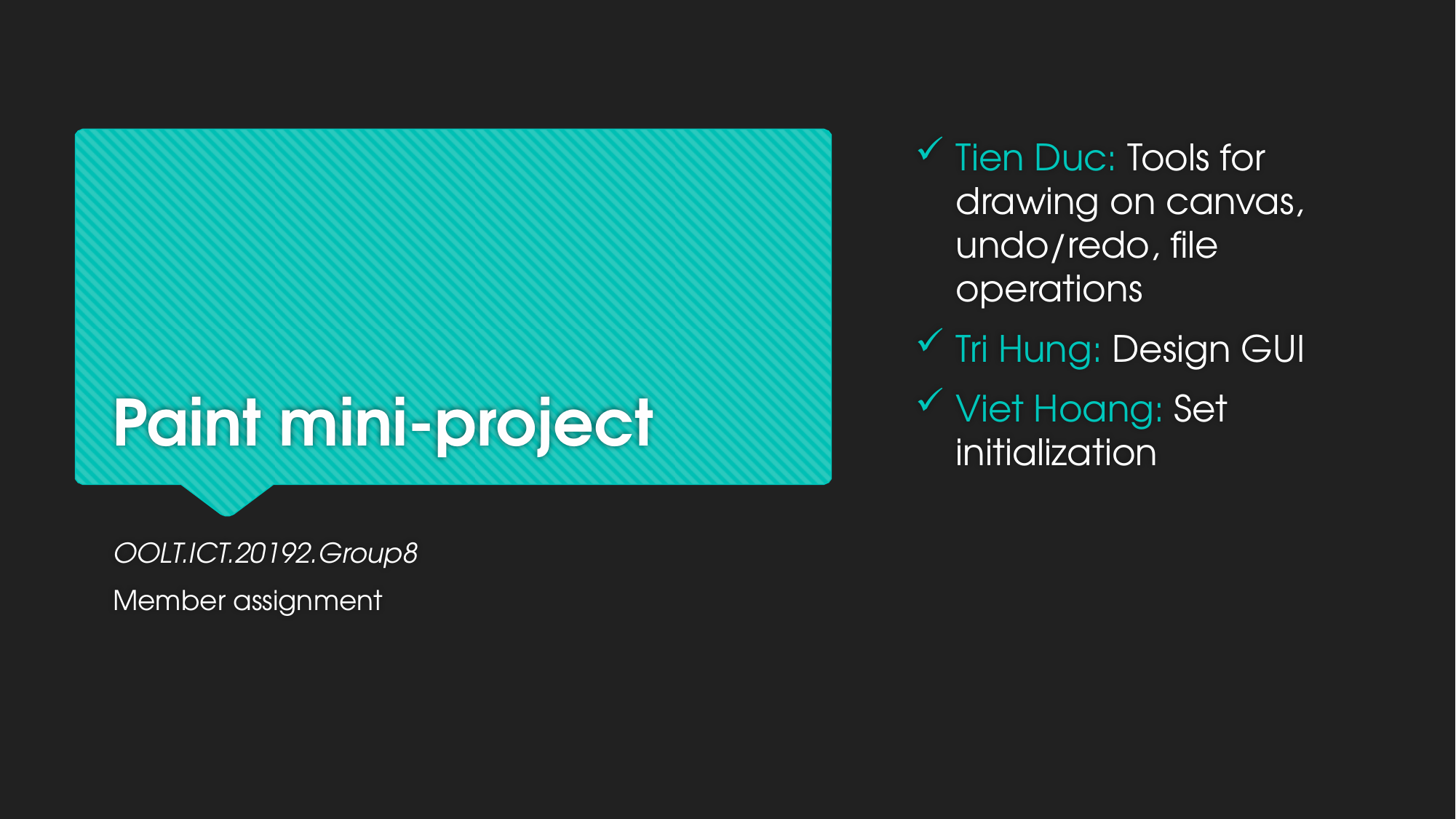

Tien Duc: Tools for drawing on canvas, undo/redo, file operations
Tri Hung: Design GUI
Viet Hoang: Set initialization
# Paint mini-project
OOLT.ICT.20192.Group8
Member assignment